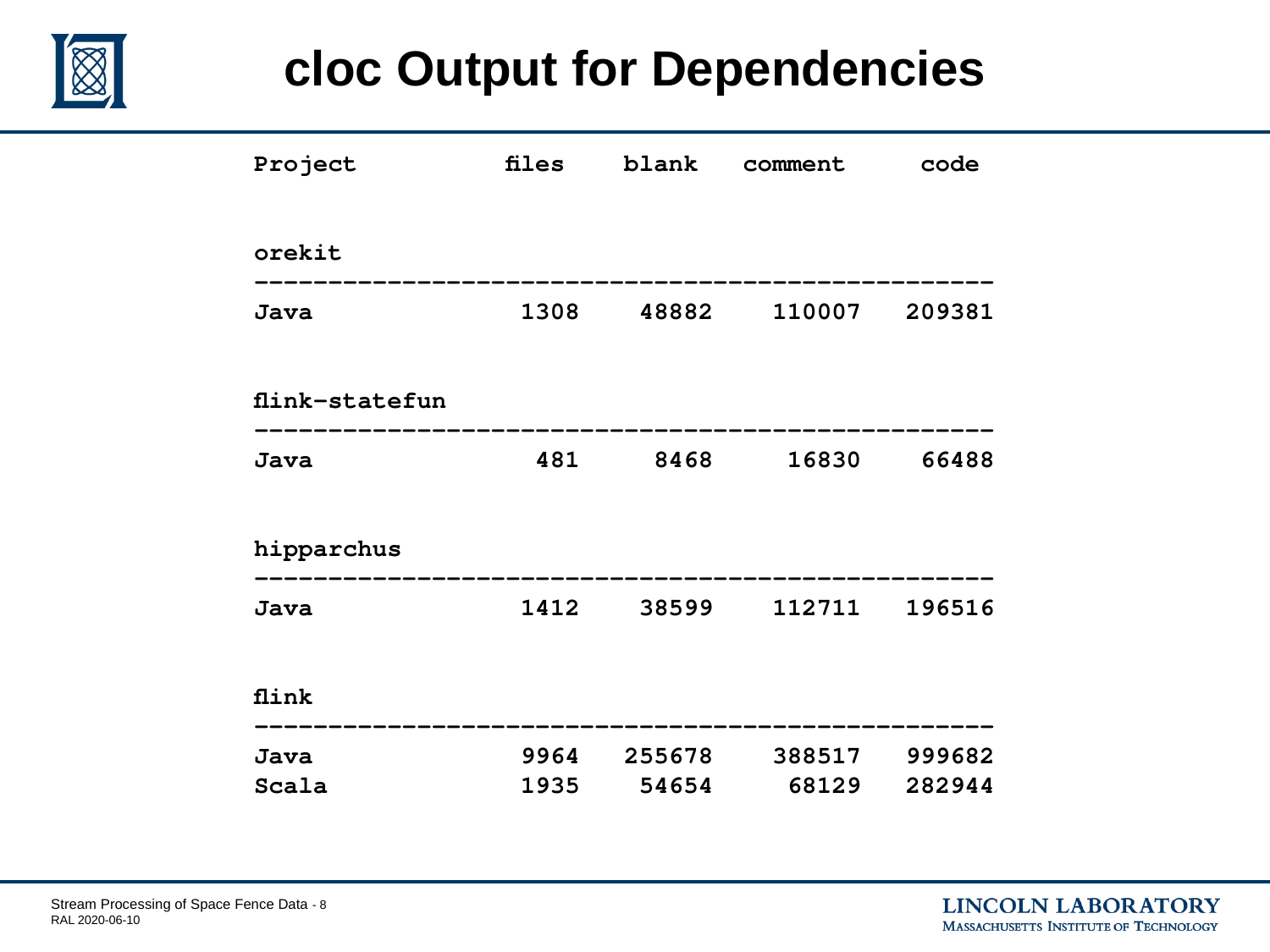

# cloc Output for Dependencies
Project          files    blank   comment     code

orekit
--------------------------------------------------
Java              1308    48882    110007   209381

flink-statefun
--------------------------------------------------
Java               481     8468     16830    66488

hipparchus
--------------------------------------------------
Java              1412    38599    112711   196516

flink
--------------------------------------------------
Java              9964   255678    388517   999682
Scala             1935    54654     68129   282944